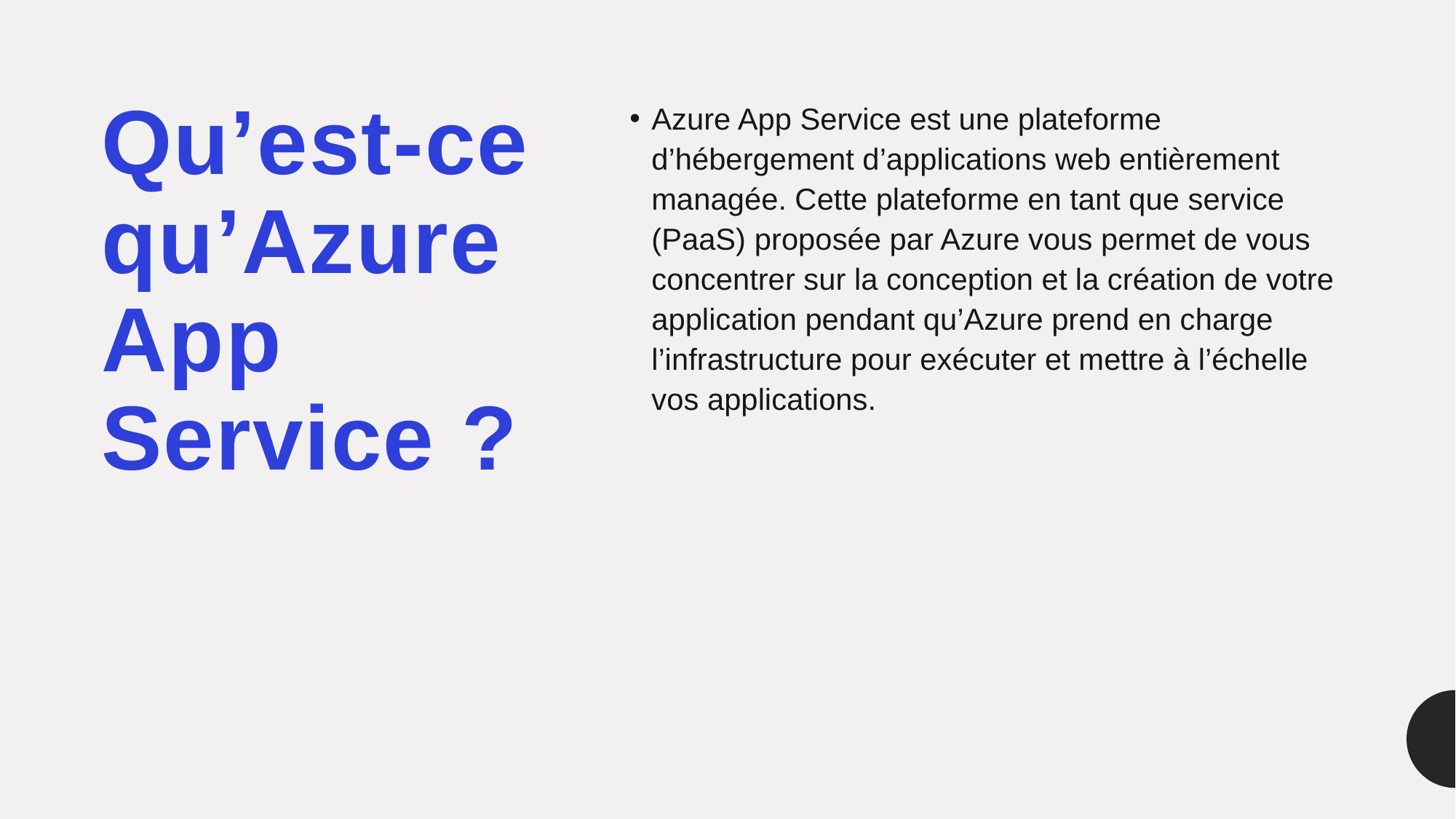

# Qu’est-ce qu’Azure App Service ?
Azure App Service est une plateforme d’hébergement d’applications web entièrement managée. Cette plateforme en tant que service (PaaS) proposée par Azure vous permet de vous concentrer sur la conception et la création de votre application pendant qu’Azure prend en charge l’infrastructure pour exécuter et mettre à l’échelle vos applications.